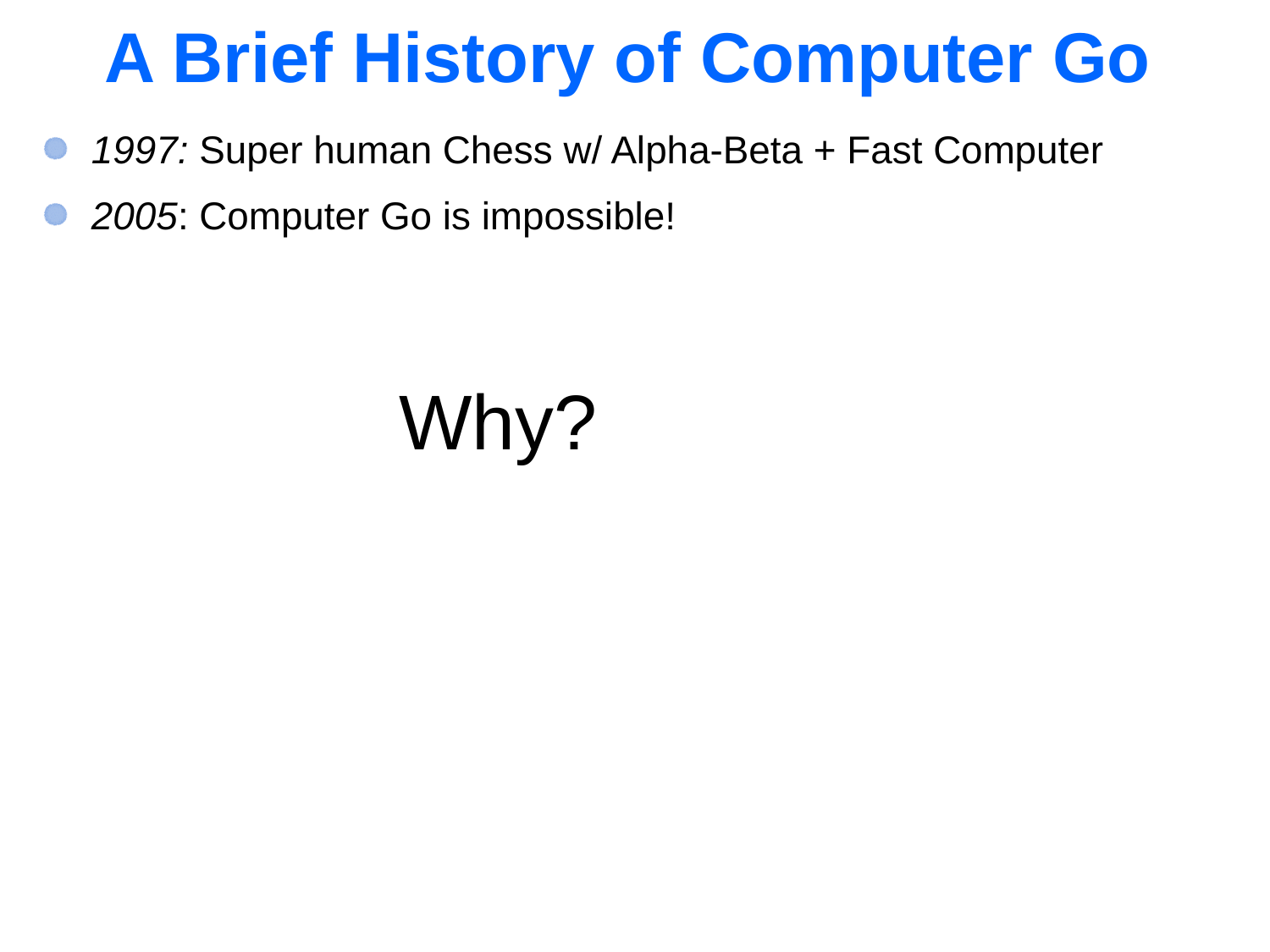

# A Brief History of Computer Go
1997: Super human Chess w/ Alpha-Beta + Fast Computer
2005: Computer Go is impossible!

Why?